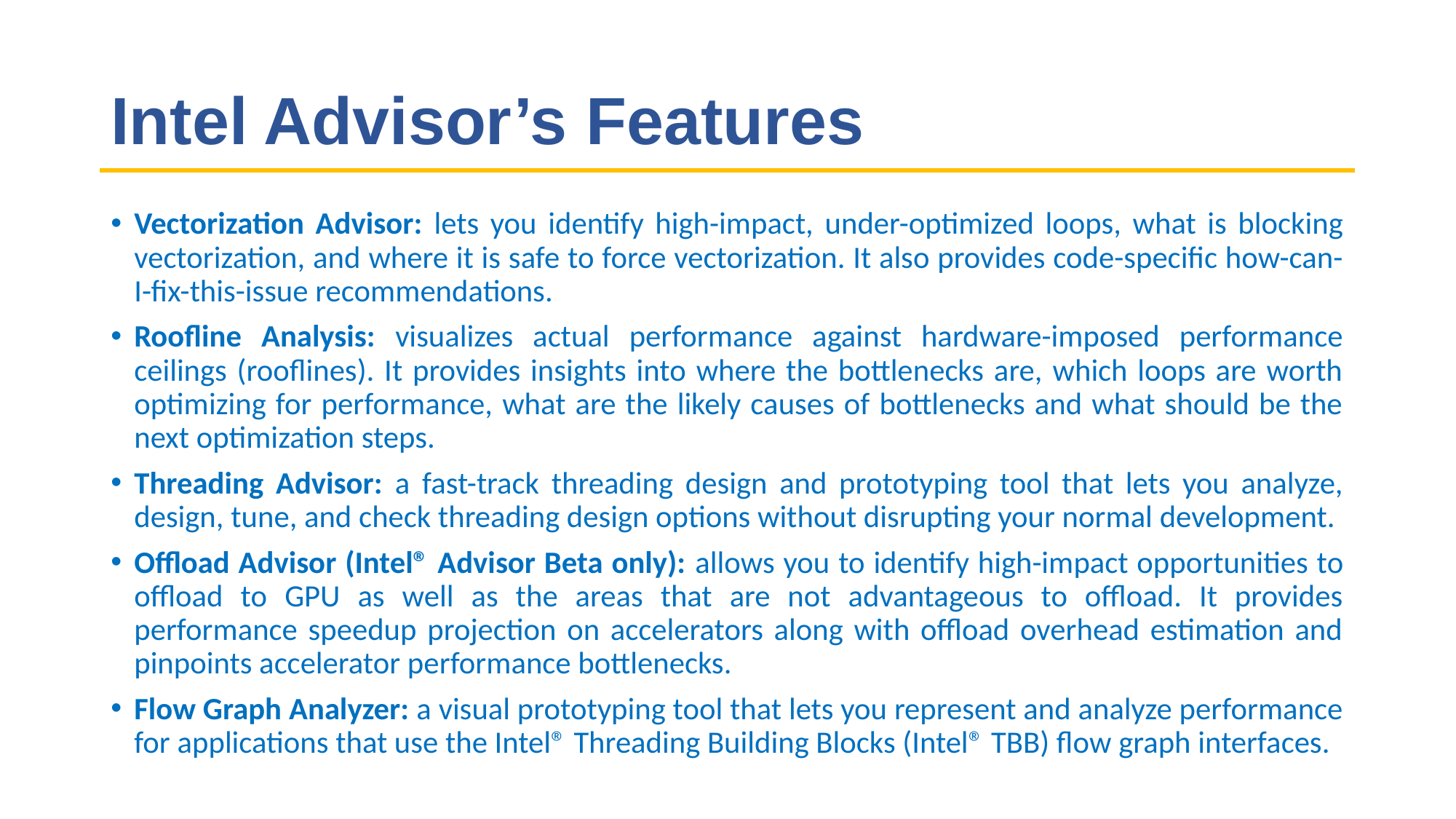

# Intel Advisor’s Features
Vectorization Advisor: lets you identify high-impact, under-optimized loops, what is blocking vectorization, and where it is safe to force vectorization. It also provides code-specific how-can-I-fix-this-issue recommendations.
Roofline Analysis: visualizes actual performance against hardware-imposed performance ceilings (rooflines). It provides insights into where the bottlenecks are, which loops are worth optimizing for performance, what are the likely causes of bottlenecks and what should be the next optimization steps.
Threading Advisor: a fast-track threading design and prototyping tool that lets you analyze, design, tune, and check threading design options without disrupting your normal development.
Offload Advisor (Intel® Advisor Beta only): allows you to identify high-impact opportunities to offload to GPU as well as the areas that are not advantageous to offload. It provides performance speedup projection on accelerators along with offload overhead estimation and pinpoints accelerator performance bottlenecks.
Flow Graph Analyzer: a visual prototyping tool that lets you represent and analyze performance for applications that use the Intel® Threading Building Blocks (Intel® TBB) flow graph interfaces.